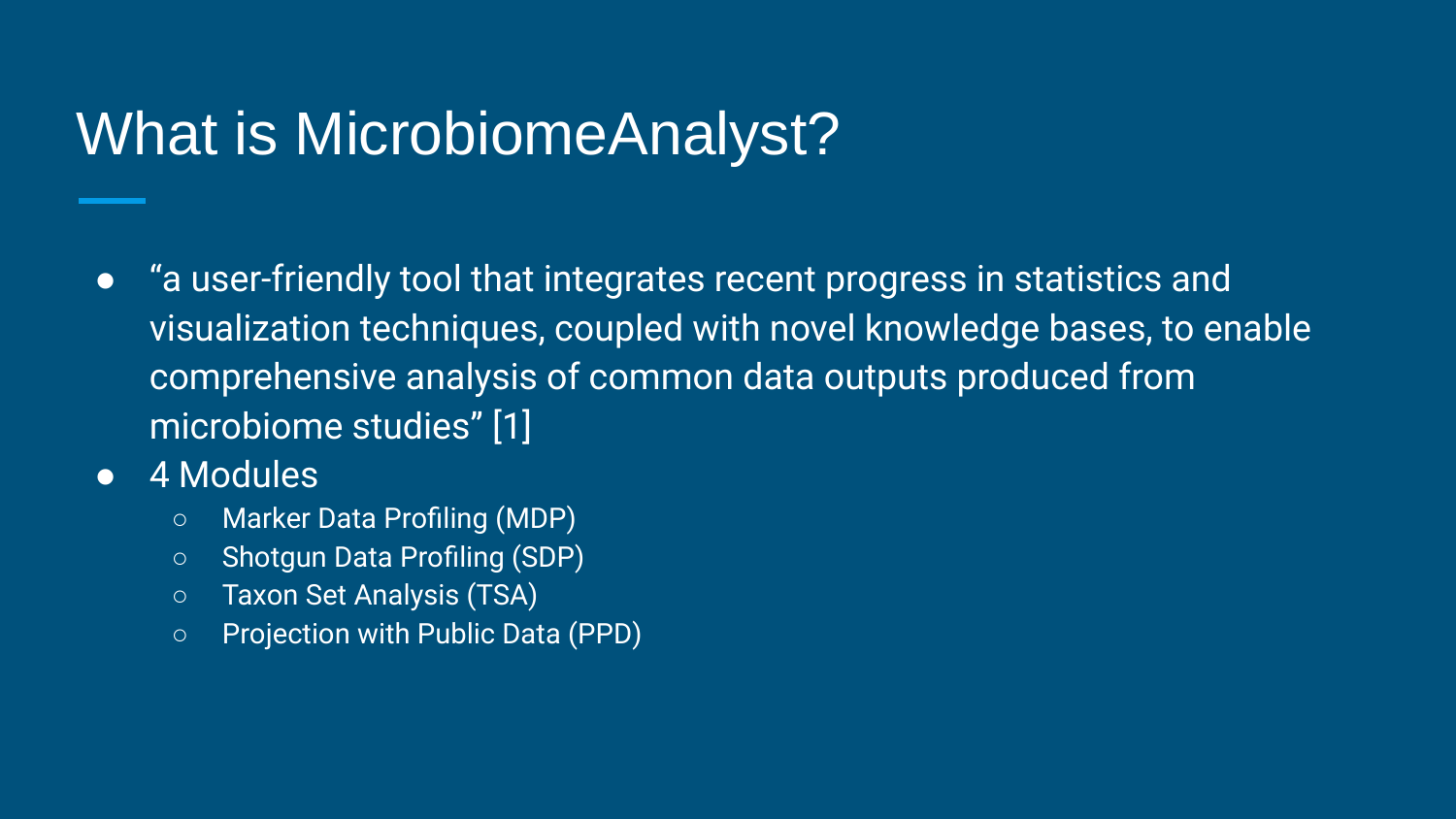

# What is MicrobiomeAnalyst?
“a user-friendly tool that integrates recent progress in statistics and visualization techniques, coupled with novel knowledge bases, to enable comprehensive analysis of common data outputs produced from microbiome studies” [1]
4 Modules
Marker Data Profiling (MDP)
Shotgun Data Profiling (SDP)
Taxon Set Analysis (TSA)
Projection with Public Data (PPD)